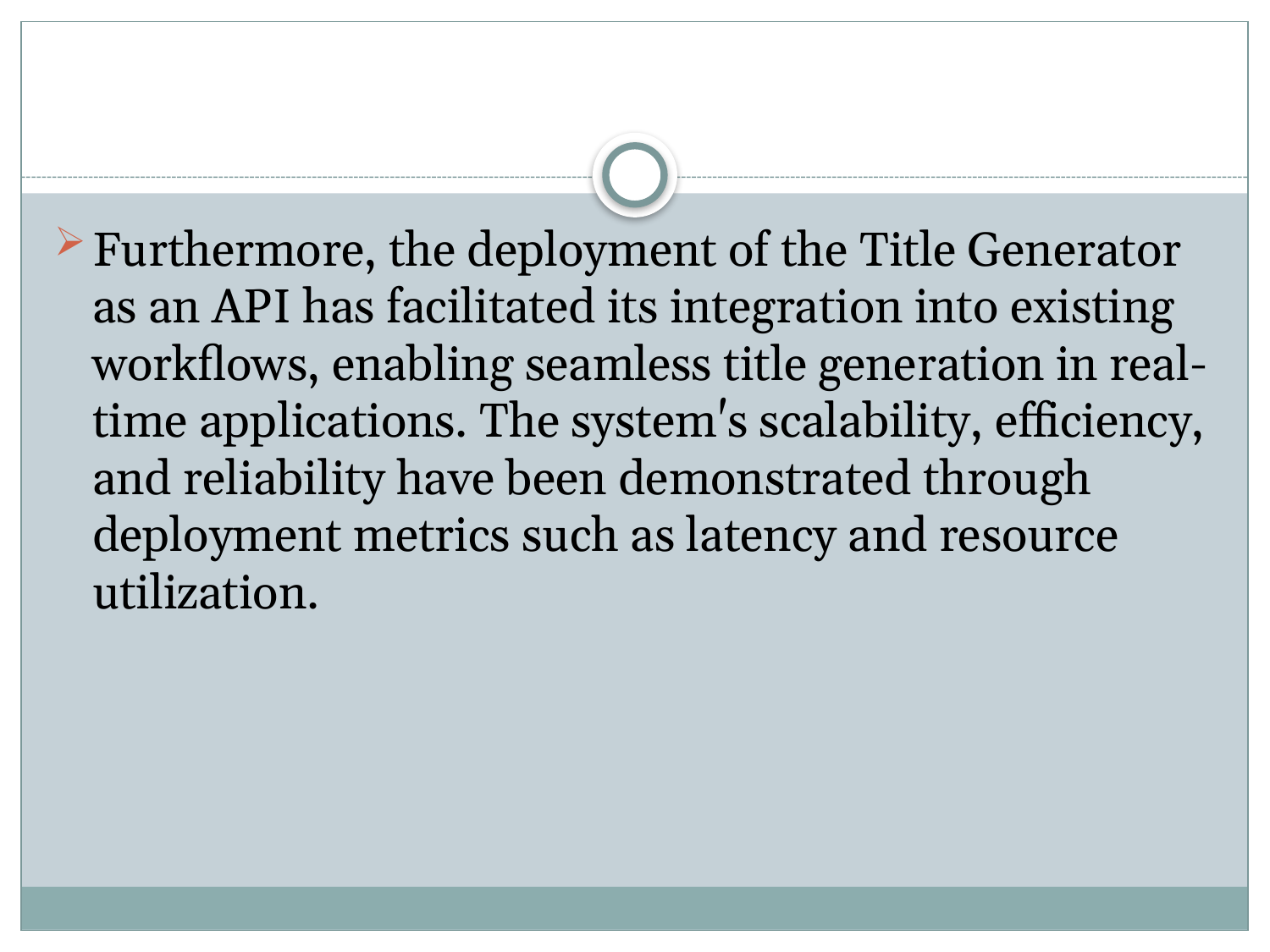

#
Furthermore, the deployment of the Title Generator as an API has facilitated its integration into existing workflows, enabling seamless title generation in real-time applications. The system's scalability, efficiency, and reliability have been demonstrated through deployment metrics such as latency and resource utilization.